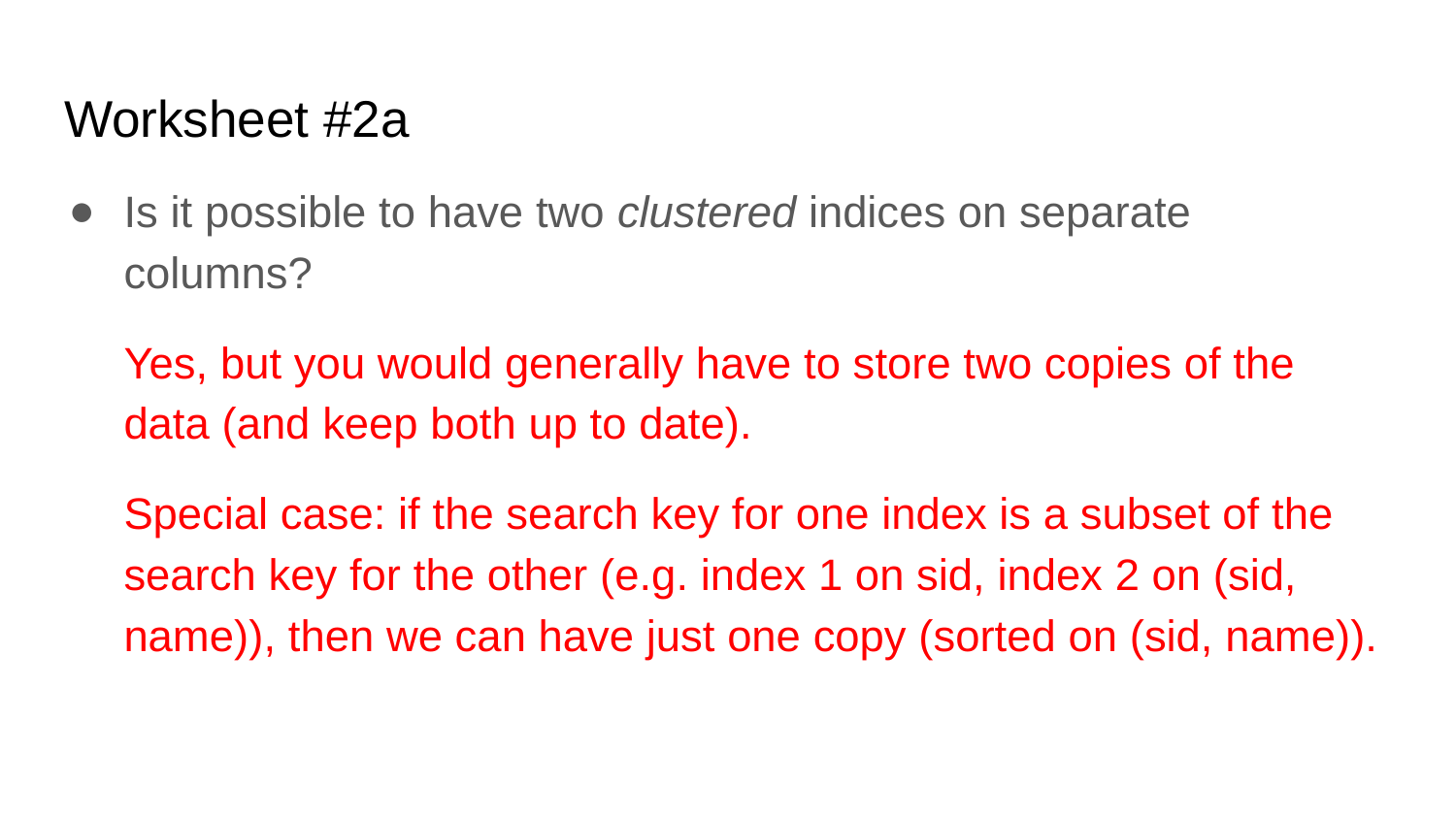

# Worksheet #2a
Is it possible to have two clustered indices on separate columns?
Yes, but you would generally have to store two copies of the data (and keep both up to date).
Special case: if the search key for one index is a subset of the search key for the other (e.g. index 1 on sid, index 2 on (sid, name)), then we can have just one copy (sorted on (sid, name)).